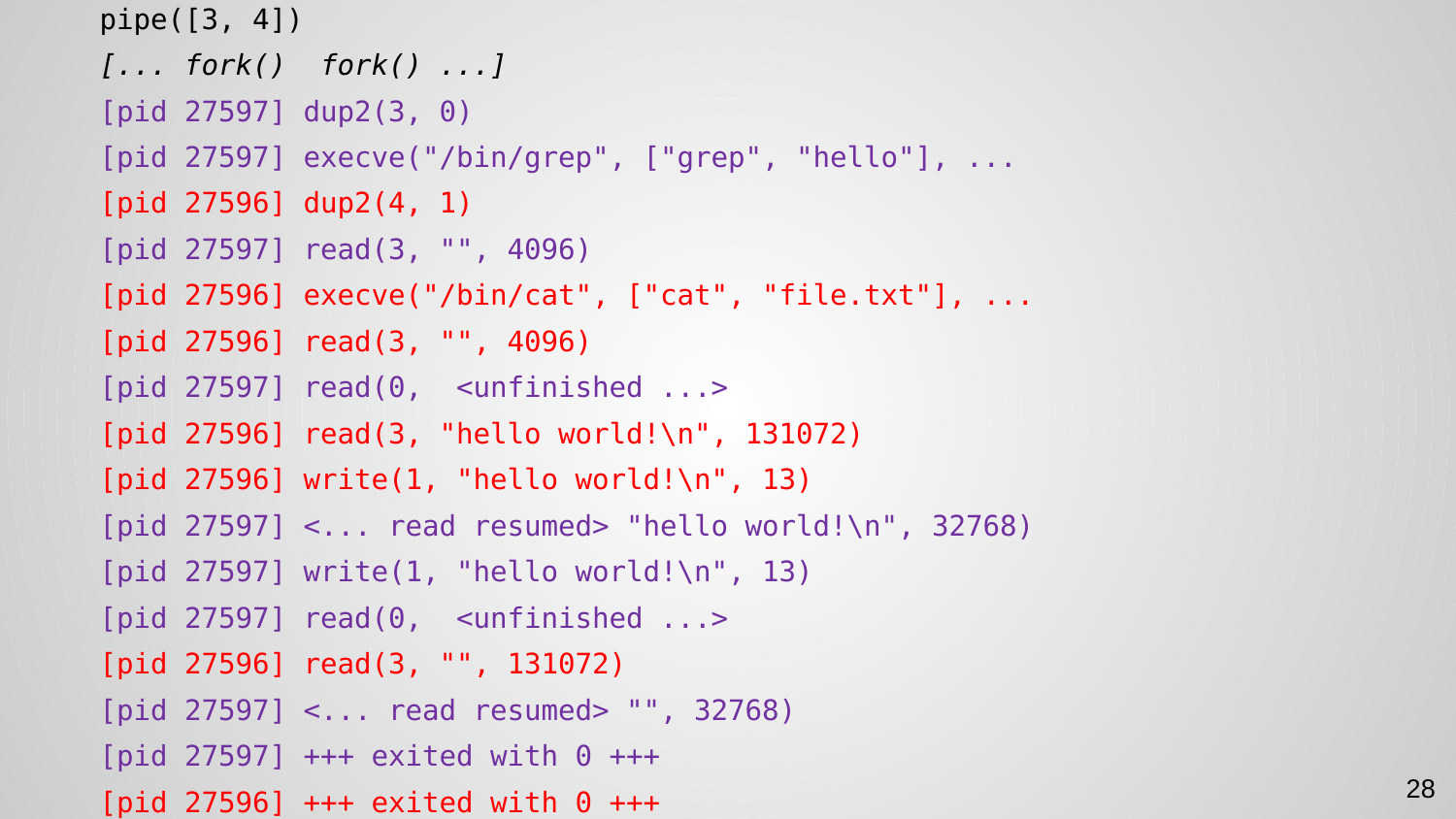

pipe([3, 4])
[... fork()  fork() ...]
[pid 27597] dup2(3, 0)
[pid 27597] execve("/bin/grep", ["grep", "hello"], ...
[pid 27596] dup2(4, 1)
[pid 27597] read(3, "", 4096)
[pid 27596] execve("/bin/cat", ["cat", "file.txt"], ...
[pid 27596] read(3, "", 4096)
[pid 27597] read(0,  <unfinished ...>
[pid 27596] read(3, "hello world!\n", 131072)
[pid 27596] write(1, "hello world!\n", 13)
[pid 27597] <... read resumed> "hello world!\n", 32768)
[pid 27597] write(1, "hello world!\n", 13)
[pid 27597] read(0,  <unfinished ...>
[pid 27596] read(3, "", 131072)
[pid 27597] <... read resumed> "", 32768)
[pid 27597] +++ exited with 0 +++
[pid 27596] +++ exited with 0 +++
28